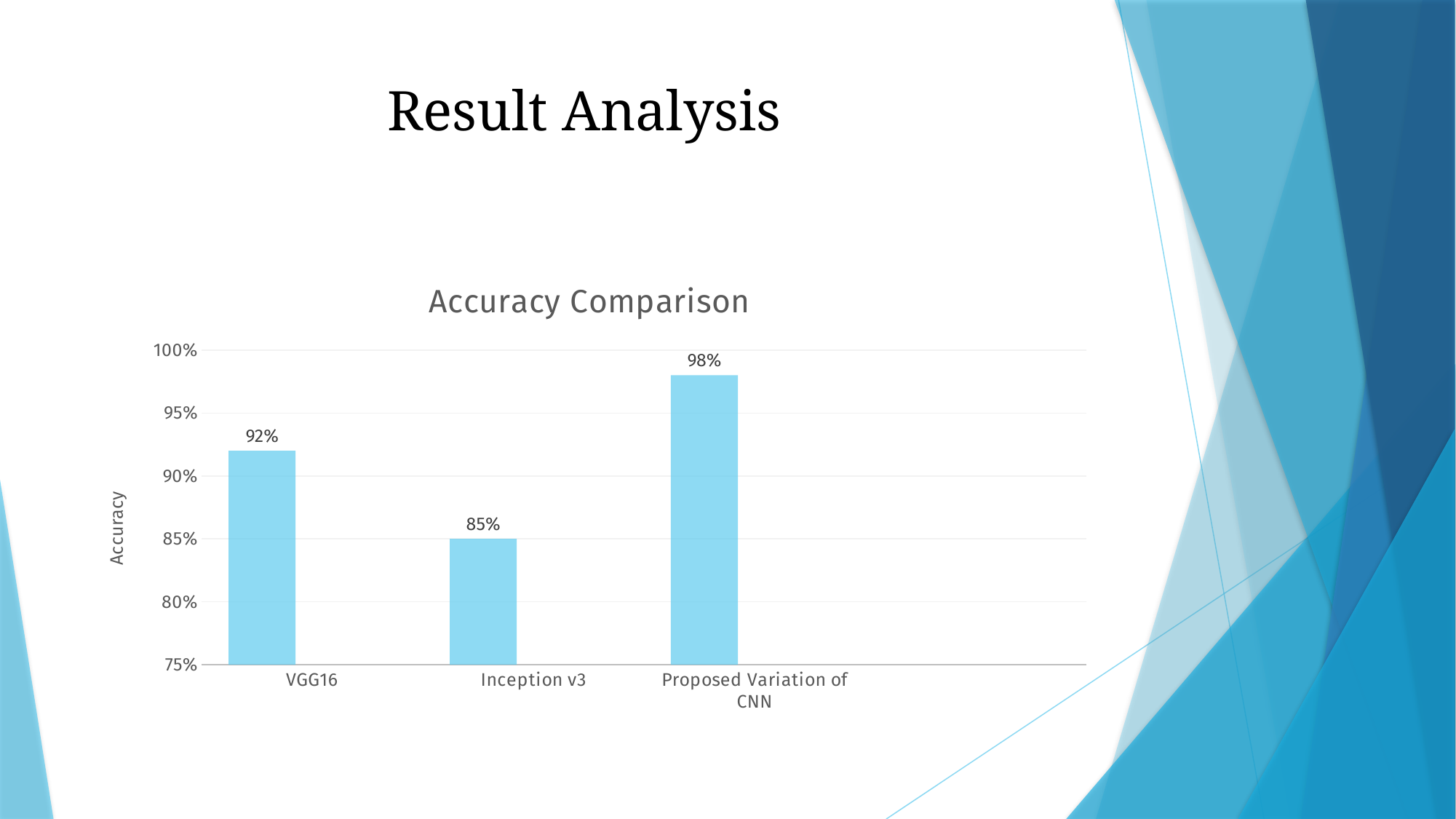

# Result Analysis

### Chart: Accuracy Comparison

| Category | Series 1 | Column1 | Column2 |
|---|---|---|---|
| VGG16 | 0.92 | None | None |
| Inception v3 | 0.85 | None | None |
| Proposed Variation of CNN | 0.98 | None | None |